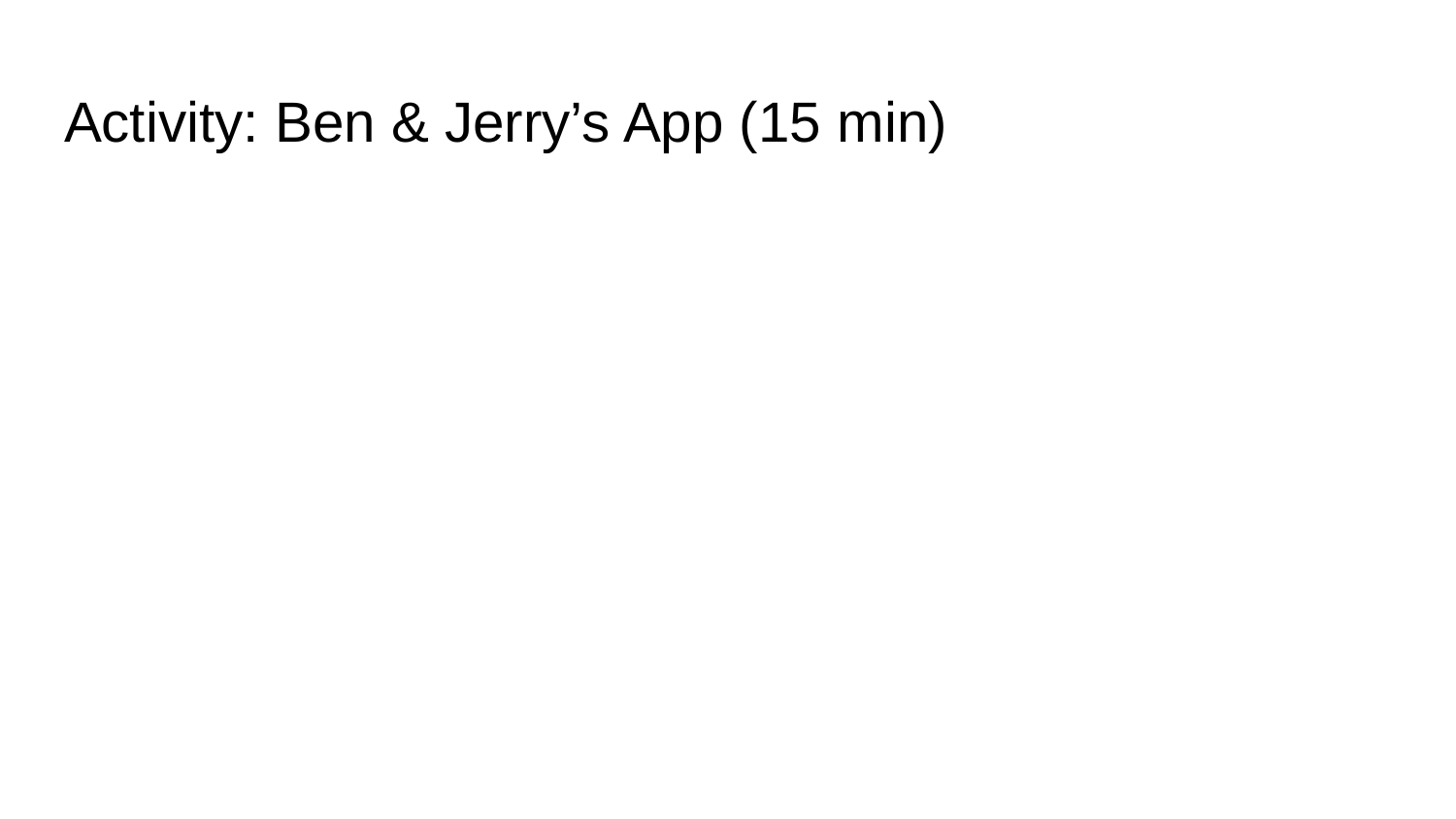

# Activity: Ben & Jerry’s App (15 min)